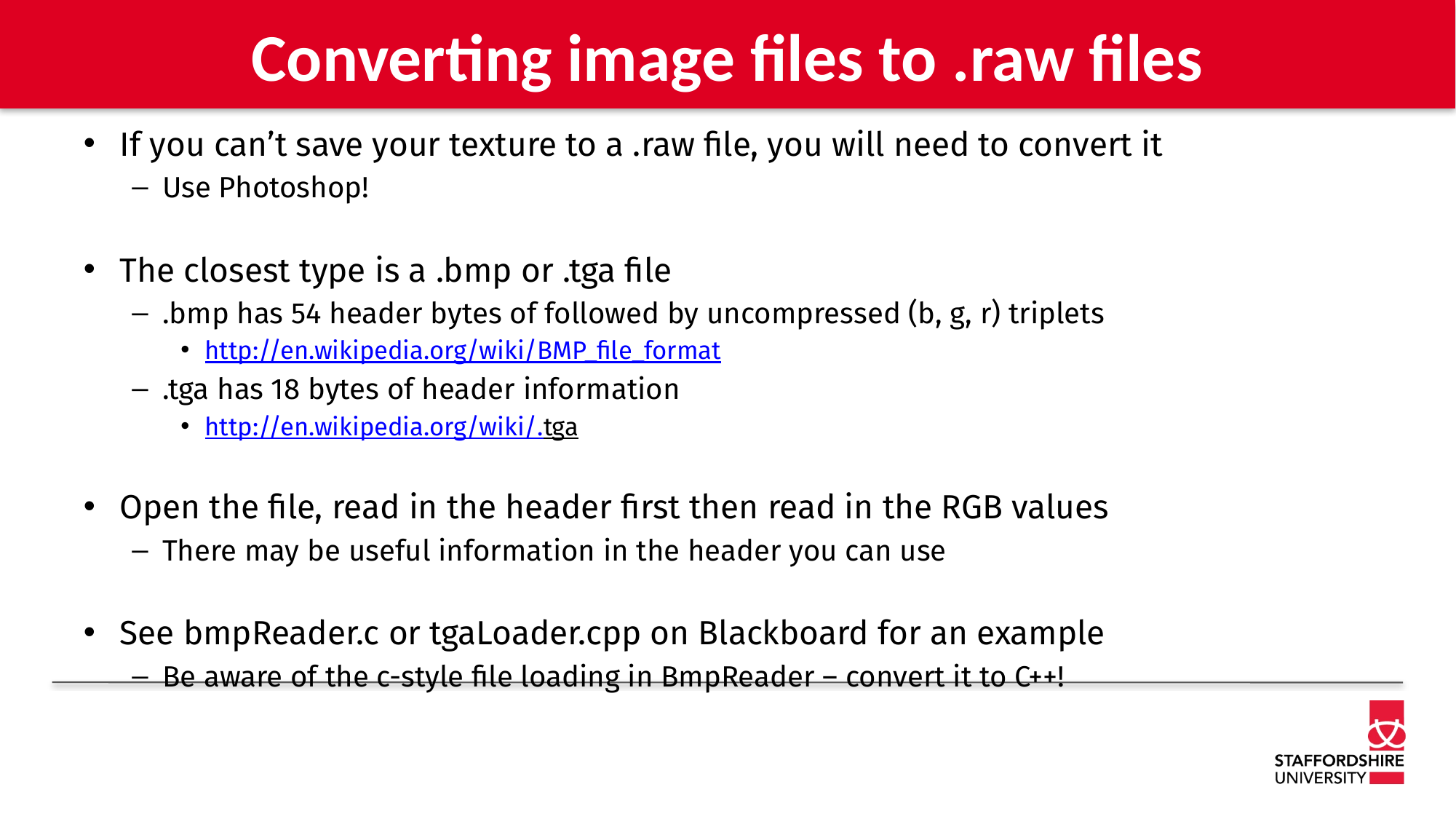

# Converting image files to .raw files
If you can’t save your texture to a .raw file, you will need to convert it
Use Photoshop!

The closest type is a .bmp or .tga file
.bmp has 54 header bytes of followed by uncompressed (b, g, r) triplets
http://en.wikipedia.org/wiki/BMP_file_format
.tga has 18 bytes of header information
http://en.wikipedia.org/wiki/.tga

Open the file, read in the header first then read in the RGB values
There may be useful information in the header you can use

See bmpReader.c or tgaLoader.cpp on Blackboard for an example
Be aware of the c-style file loading in BmpReader – convert it to C++!